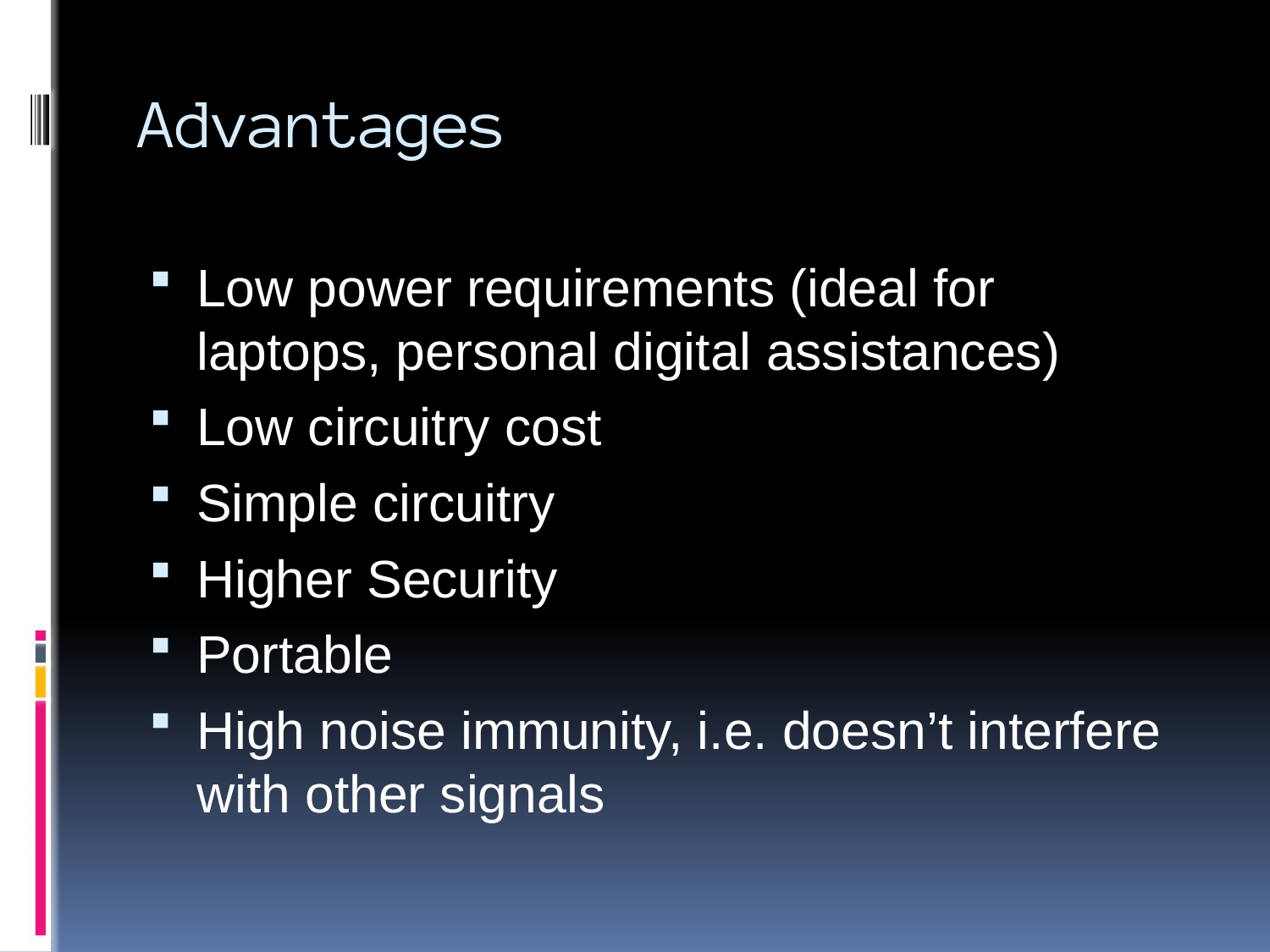

# Advantages
Low power requirements (ideal for laptops, personal digital assistances)
Low circuitry cost
Simple circuitry
Higher Security
Portable
High noise immunity, i.e. doesn’t interfere with other signals